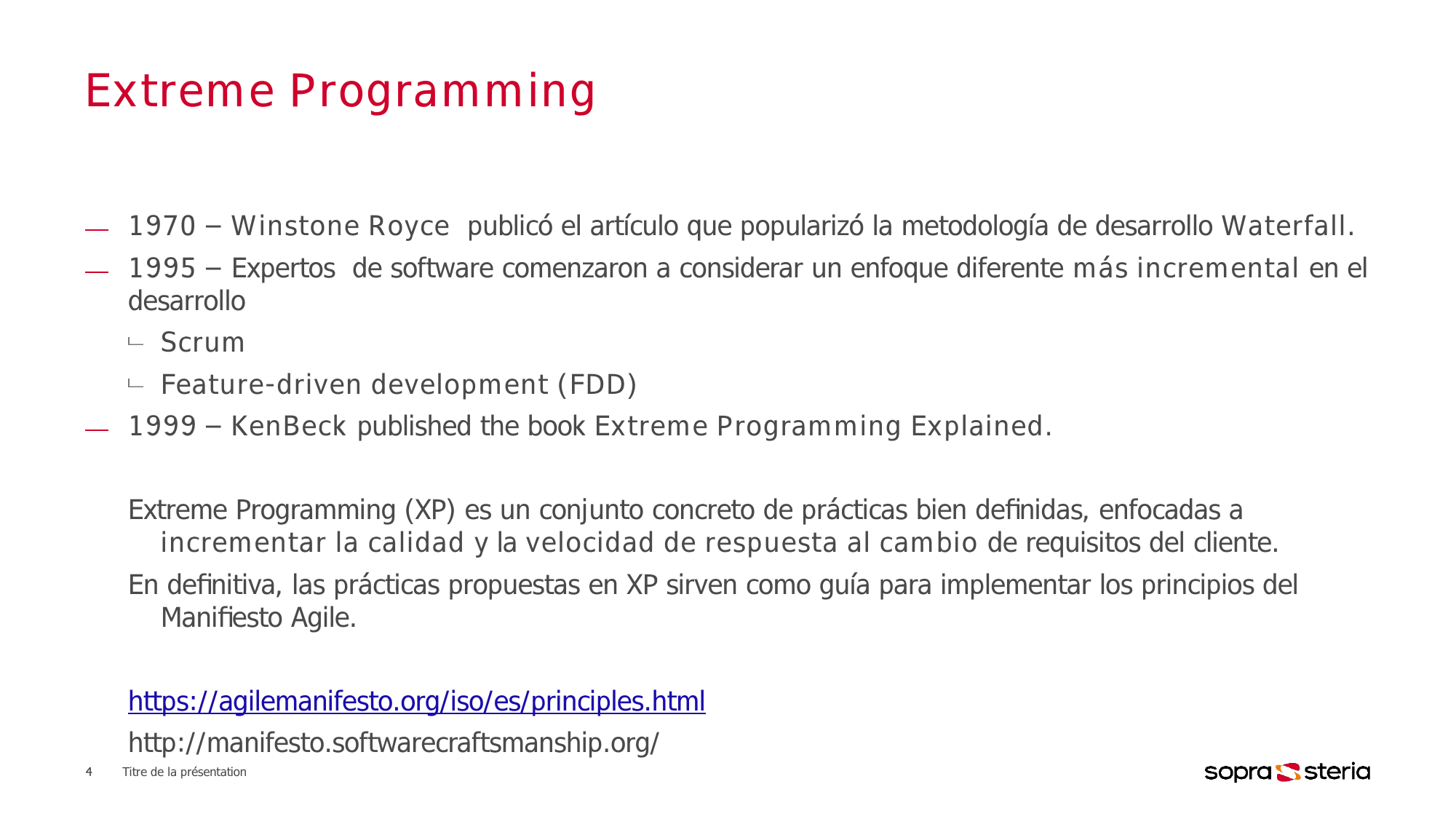

# Extreme Programming
1970 – Winstone Royce  publicó el artículo que popularizó la metodología de desarrollo Waterfall.
1995 – Expertos  de software comenzaron a considerar un enfoque diferente más incremental en el desarrollo
Scrum
Feature-driven development (FDD)
1999 – KenBeck published the book Extreme Programming Explained.

Extreme Programming (XP) es un conjunto concreto de prácticas bien definidas, enfocadas a incrementar la calidad y la velocidad de respuesta al cambio de requisitos del cliente.
En definitiva, las prácticas propuestas en XP sirven como guía para implementar los principios del Manifiesto Agile.

https://agilemanifesto.org/iso/es/principles.html
http://manifesto.softwarecraftsmanship.org/
4
Titre de la présentation